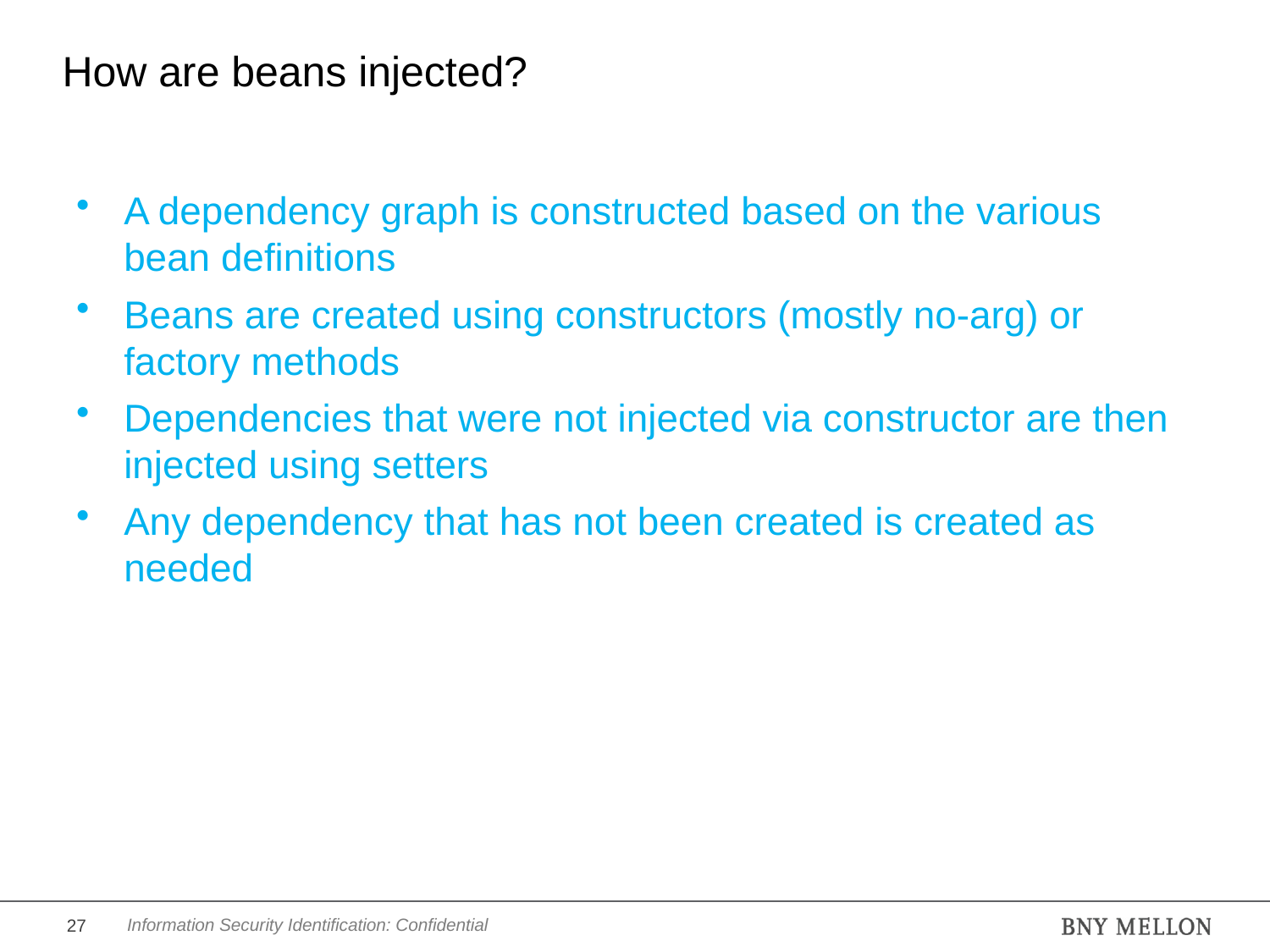

# How are beans injected?
A dependency graph is constructed based on the various bean definitions
Beans are created using constructors (mostly no-arg) or factory methods
Dependencies that were not injected via constructor are then injected using setters
Any dependency that has not been created is created as needed
27